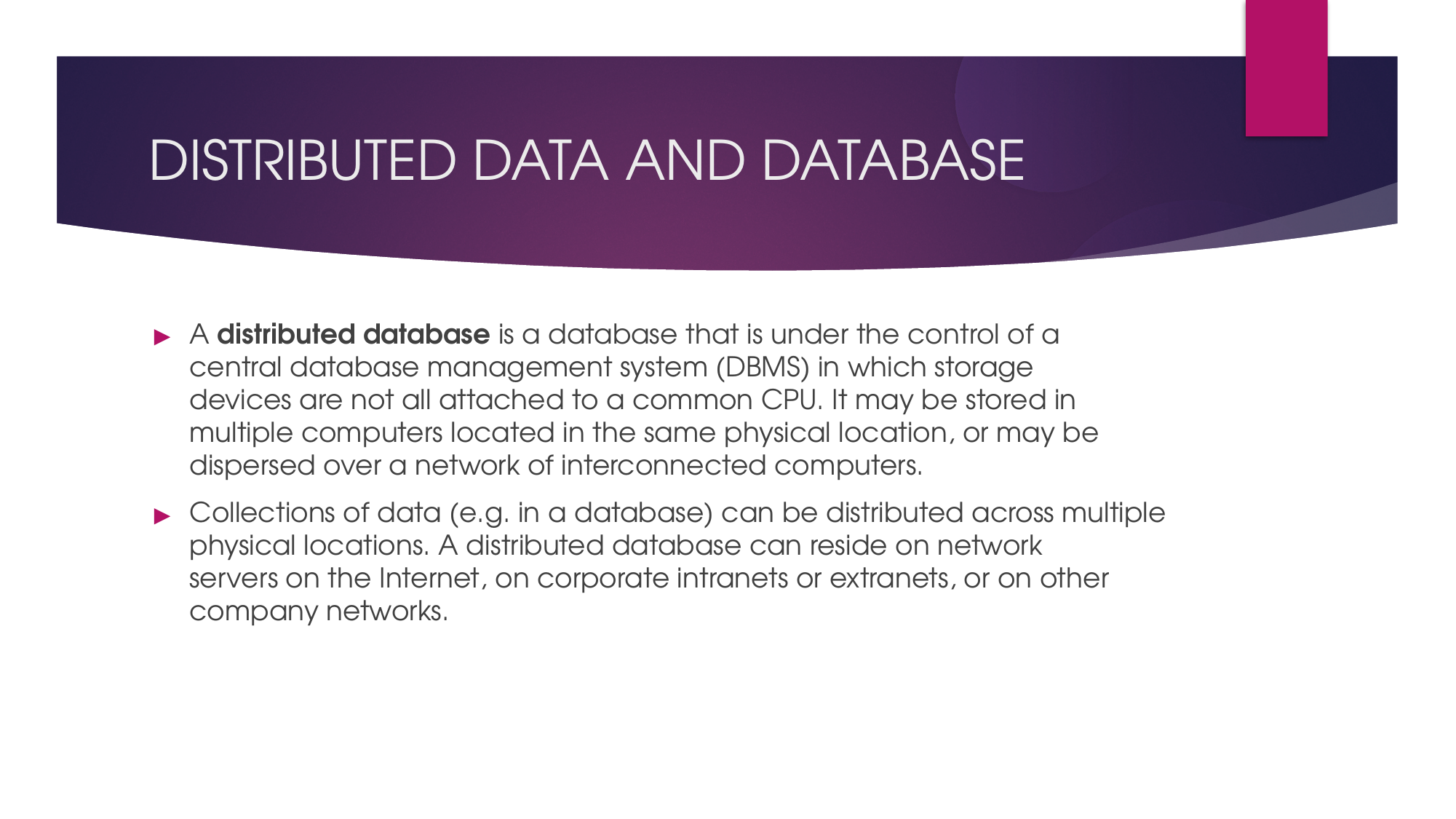

DISTRIBUTED DATA AND DATABASE
A distributed database is a database that is under the control of a central database management system (DBMS) in which storage devices are not all attached to a common CPU. It may be stored in multiple computers located in the same physical location, or may be dispersed over a network of interconnected computers.
Collections of data (e.g. in a database) can be distributed across multiple physical locations. A distributed database can reside on network servers on the Internet, on corporate intranets or extranets, or on other company networks.